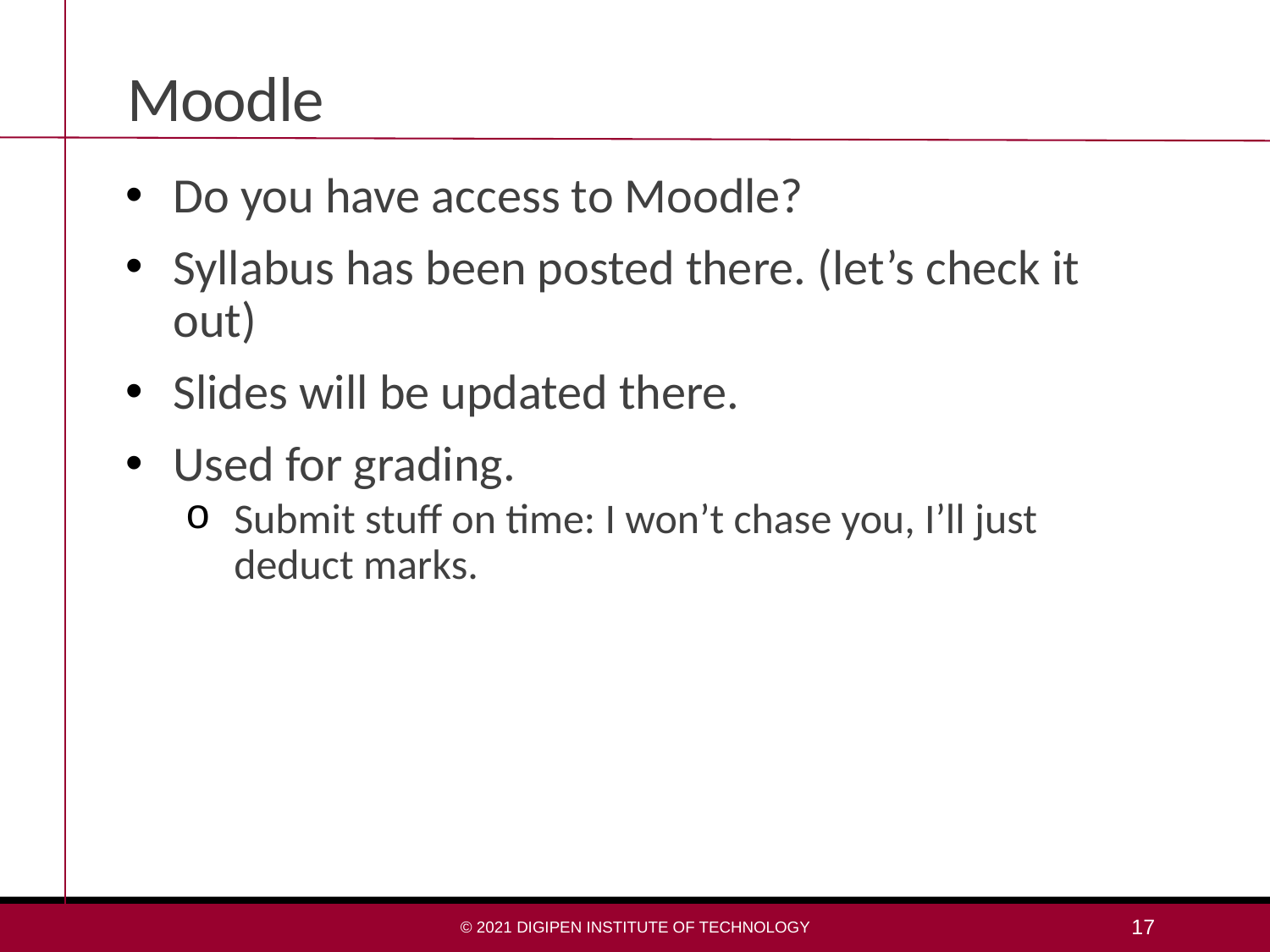

# Moodle
Do you have access to Moodle?
Syllabus has been posted there. (let’s check it out)
Slides will be updated there.
Used for grading.
Submit stuff on time: I won’t chase you, I’ll just deduct marks.
© 2021 DigiPen Institute of Technology
17